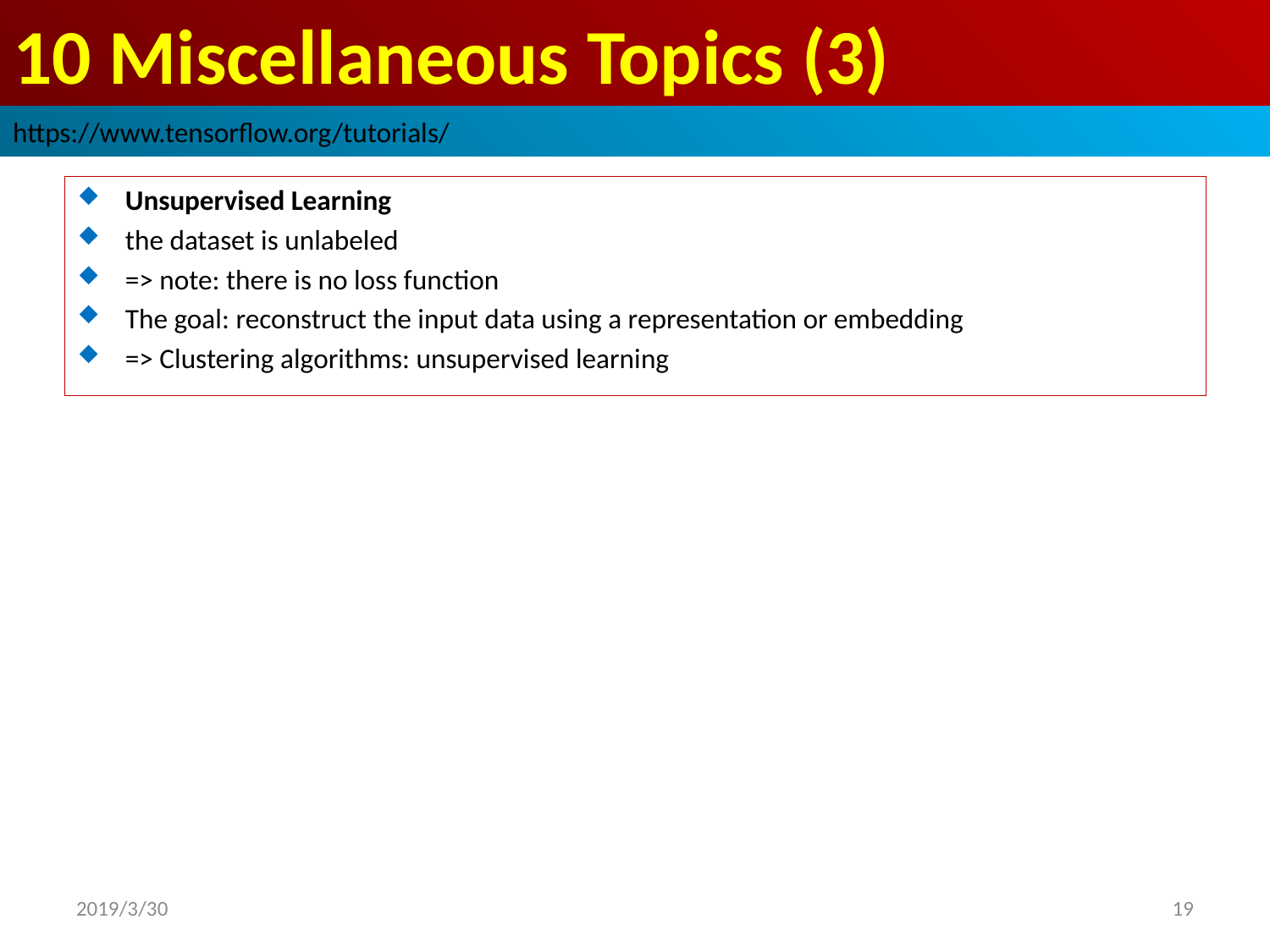

# 10 Miscellaneous Topics (3)
https://www.tensorflow.org/tutorials/
Unsupervised Learning
the dataset is unlabeled
=> note: there is no loss function
The goal: reconstruct the input data using a representation or embedding
=> Clustering algorithms: unsupervised learning

2019/3/30
19